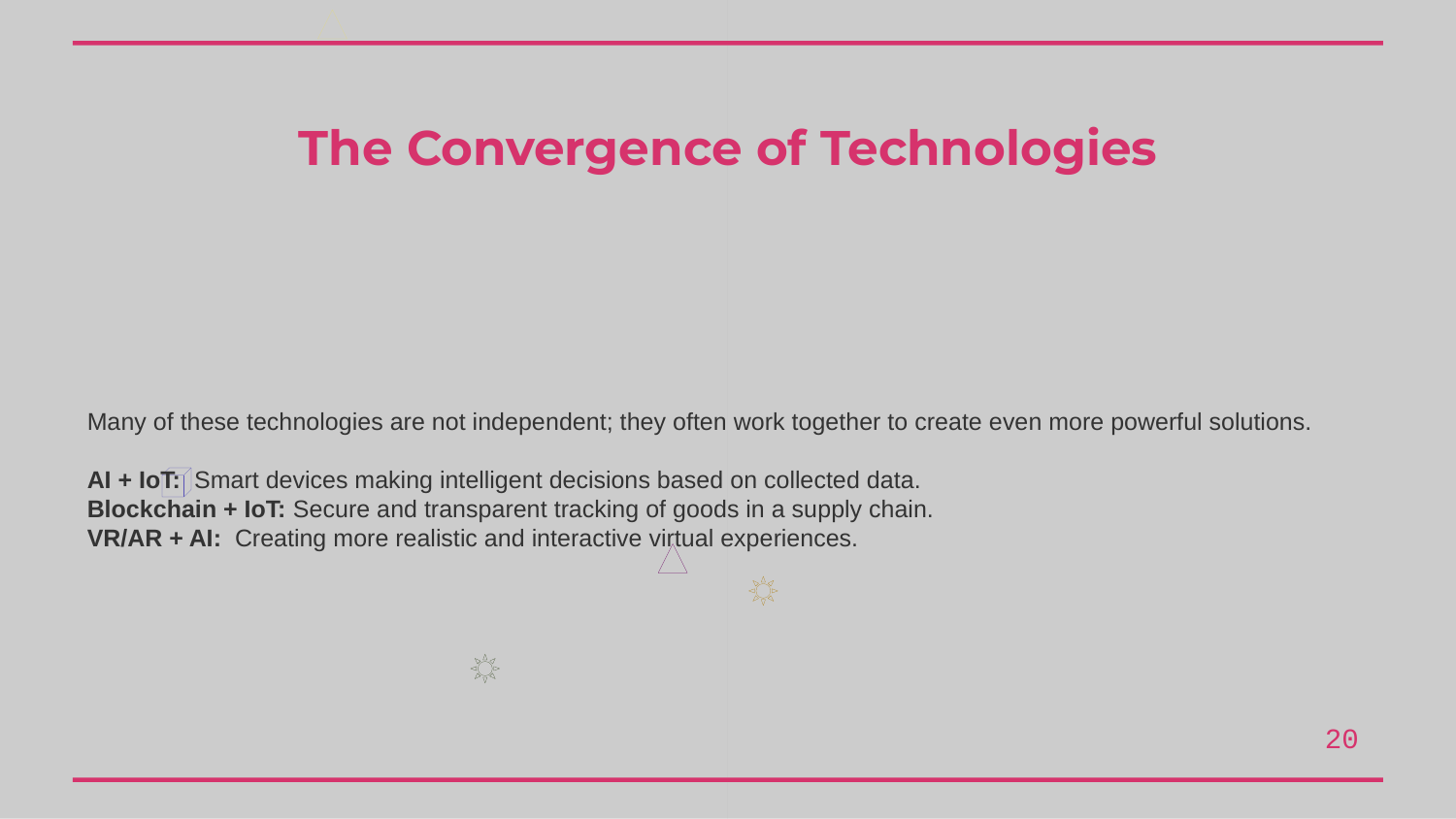

The Convergence of Technologies
Many of these technologies are not independent; they often work together to create even more powerful solutions.

AI + IoT:  Smart devices making intelligent decisions based on collected data.
Blockchain + IoT: Secure and transparent tracking of goods in a supply chain.
VR/AR + AI:  Creating more realistic and interactive virtual experiences.

20